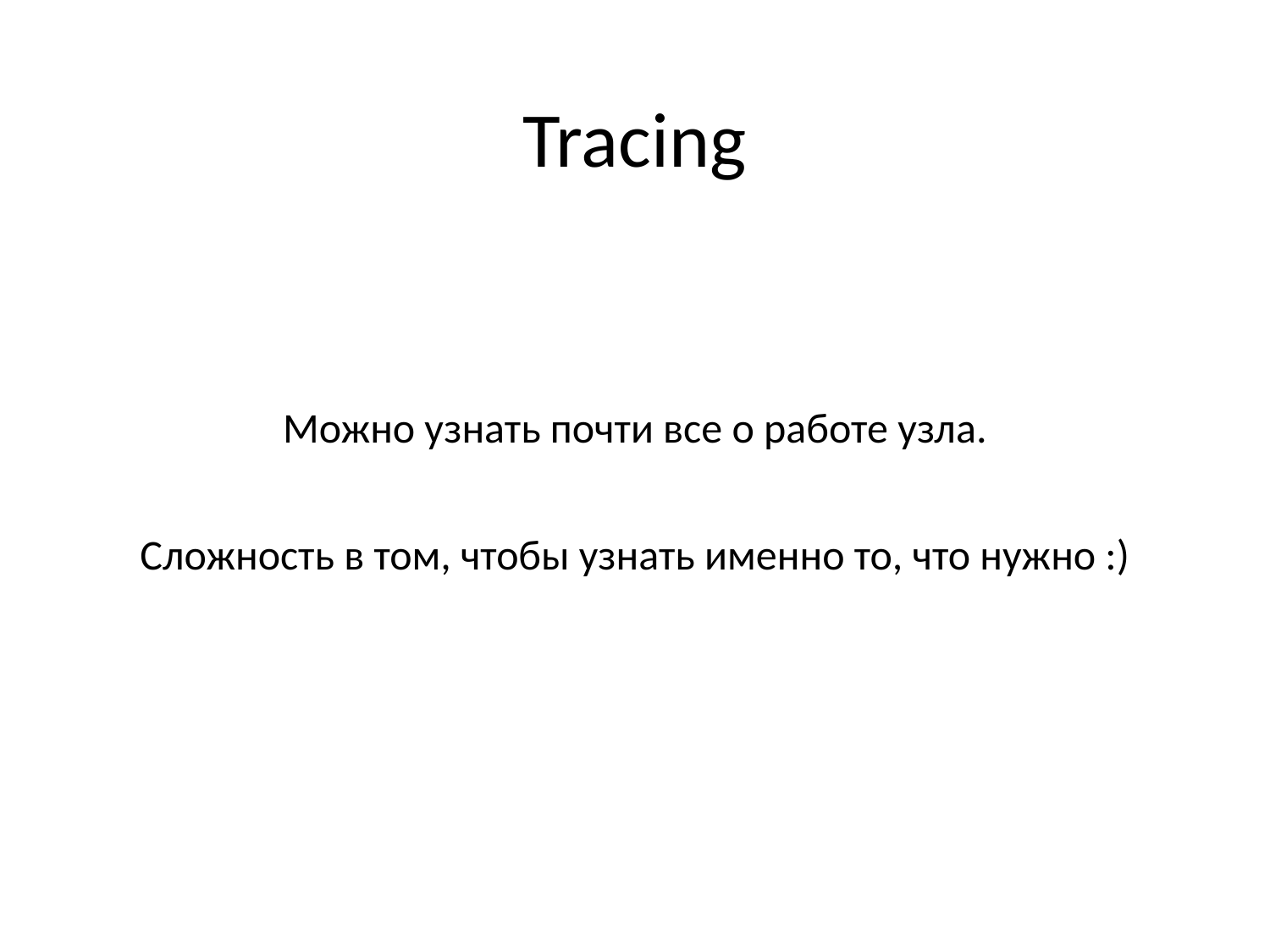

# Tracing
Можно узнать почти все о работе узла.

Сложность в том, чтобы узнать именно то, что нужно :)